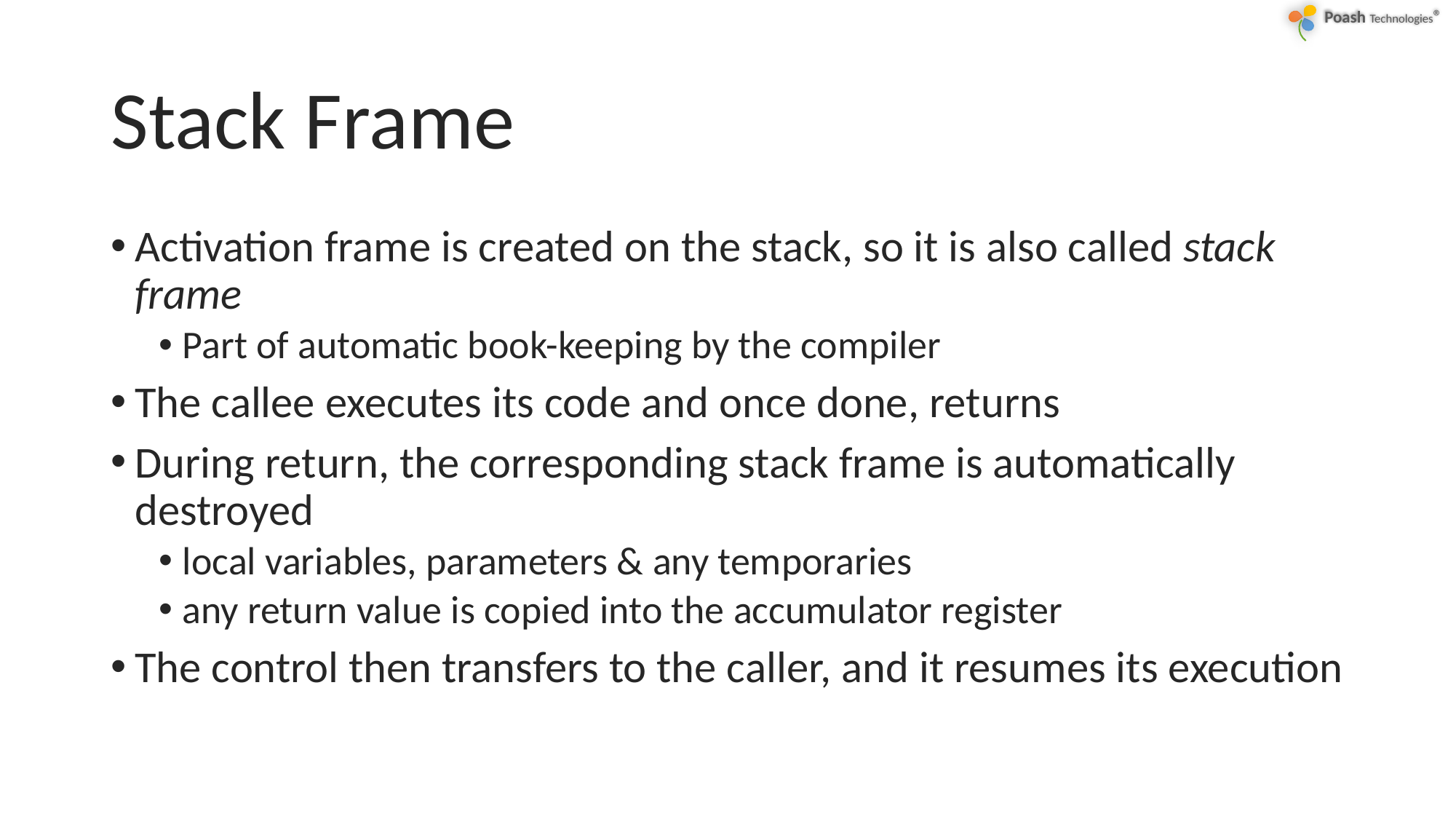

# Stack Frame
Activation frame is created on the stack, so it is also called stack frame
Part of automatic book-keeping by the compiler
The callee executes its code and once done, returns
During return, the corresponding stack frame is automatically destroyed
local variables, parameters & any temporaries
any return value is copied into the accumulator register
The control then transfers to the caller, and it resumes its execution